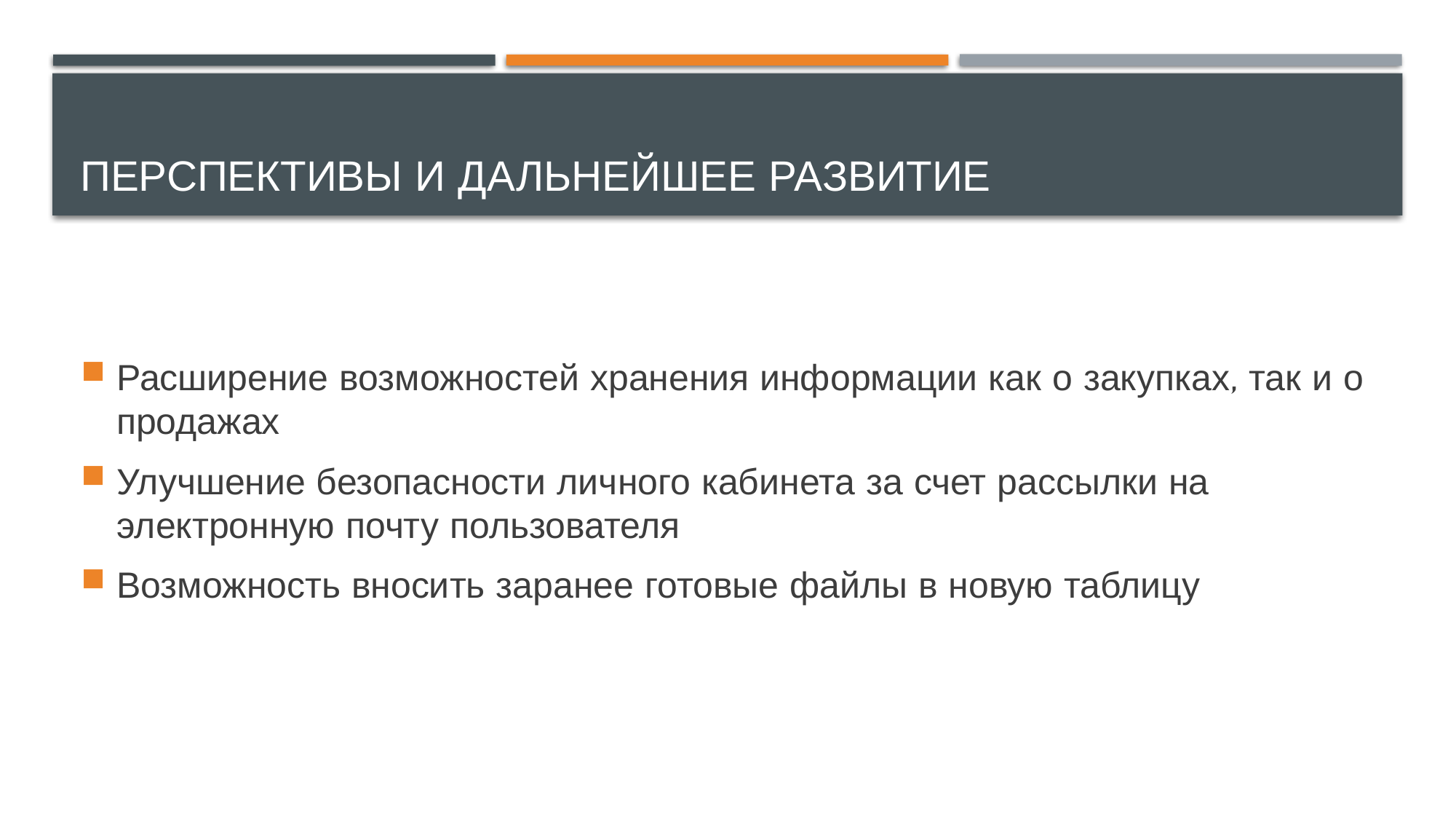

# Перспективы и дальнейшее развитие
Расширение возможностей хранения информации как о закупках, так и о продажах
Улучшение безопасности личного кабинета за счет рассылки на электронную почту пользователя
Возможность вносить заранее готовые файлы в новую таблицу